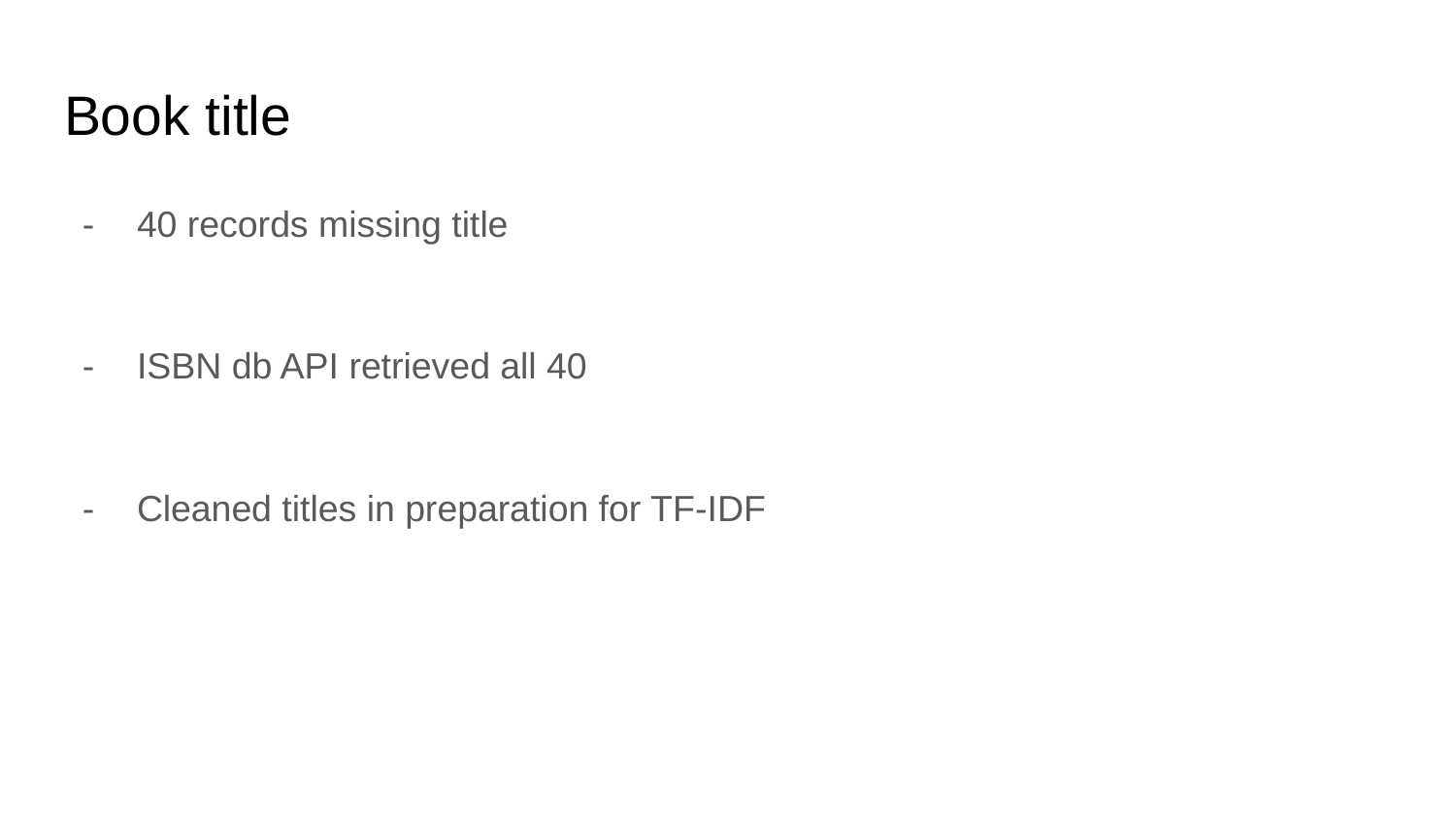

# Book title
40 records missing title

ISBN db API retrieved all 40

Cleaned titles in preparation for TF-IDF